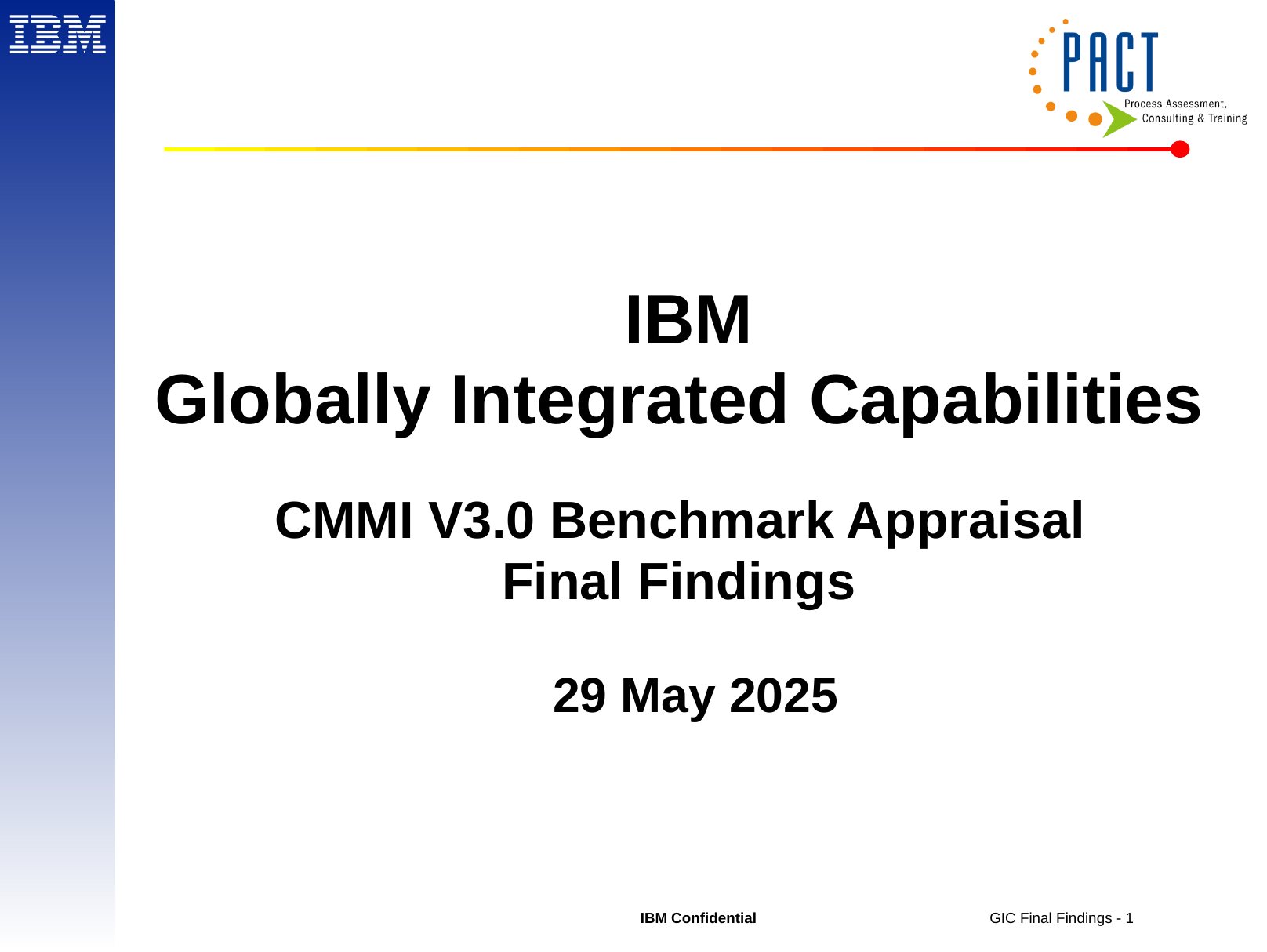

# IBM Globally Integrated Capabilities CMMI V3.0 Benchmark Appraisal Final Findings 29 May 2025